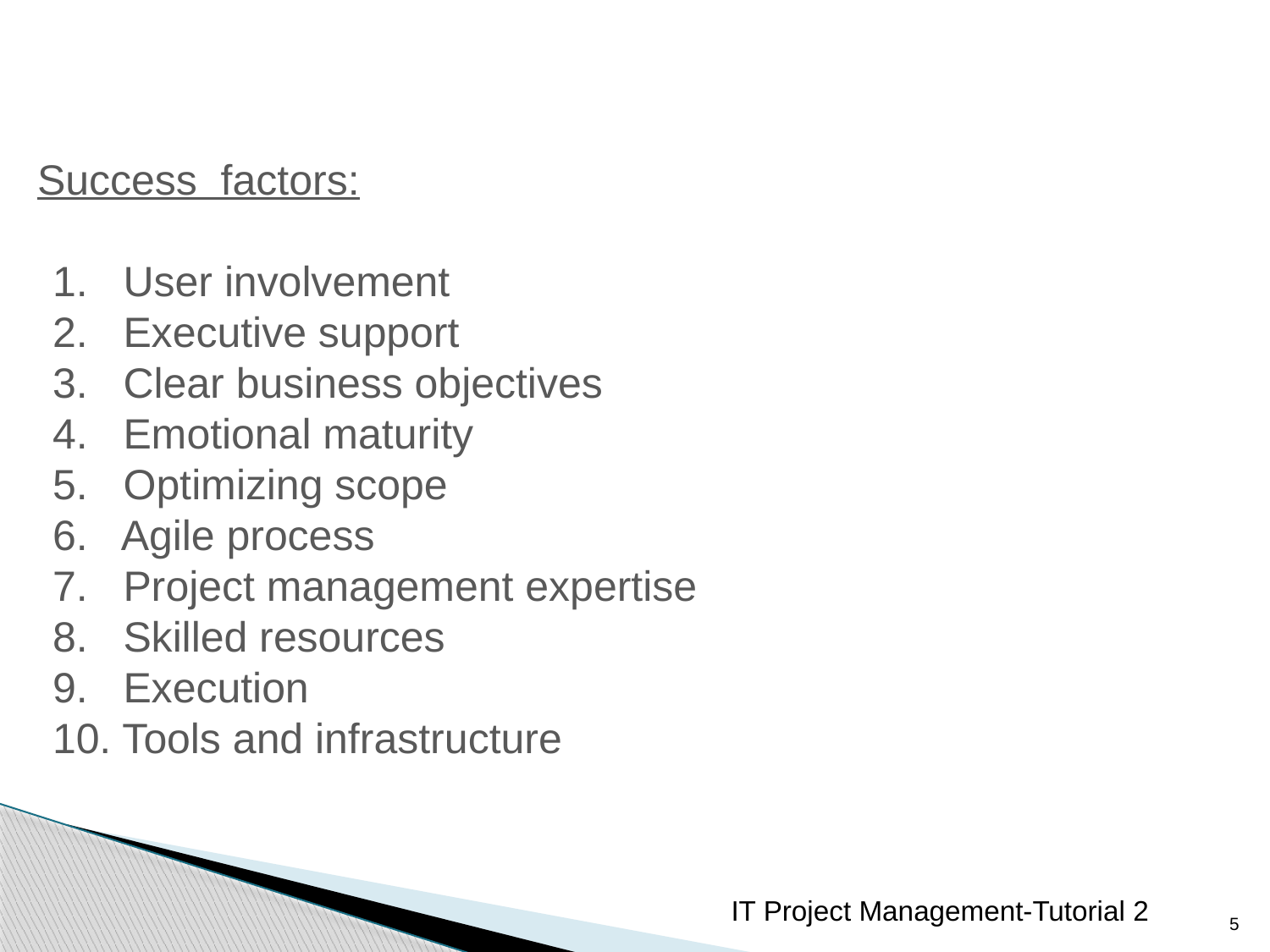

Why IT projects succeed?

Success  factors:

1.   User involvement
2.   Executive support
3.   Clear business objectives
4.   Emotional maturity
5.   Optimizing scope
6.   Agile process
7.   Project management expertise
8.   Skilled resources
9.   Execution
10. Tools and infrastructure

5
IT Project Management-Tutorial 2